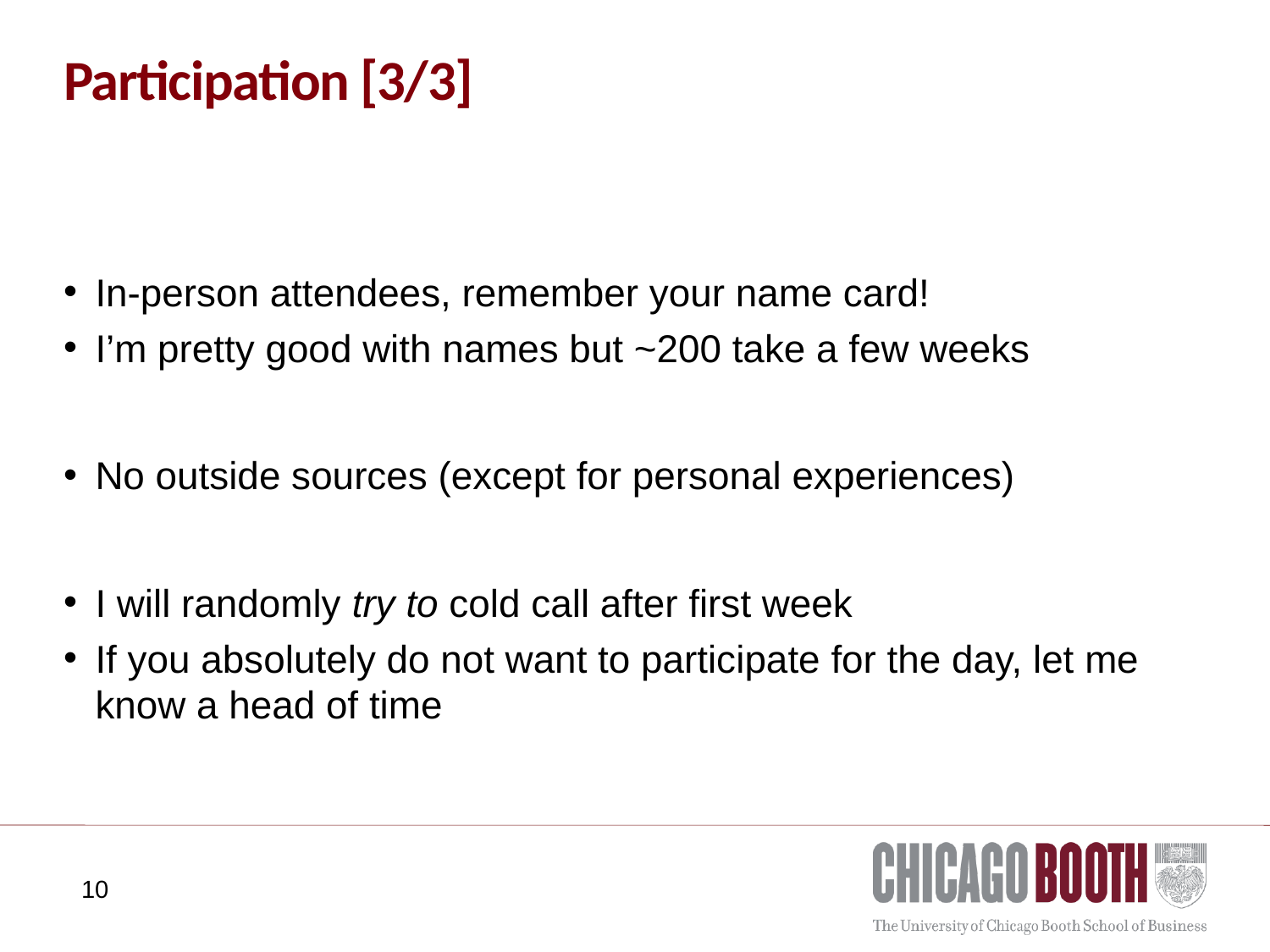

# Participation [3/3]

In-person attendees, remember your name card!
I’m pretty good with names but ~200 take a few weeks

No outside sources (except for personal experiences)

I will randomly try to cold call after first week
If you absolutely do not want to participate for the day, let me know a head of time